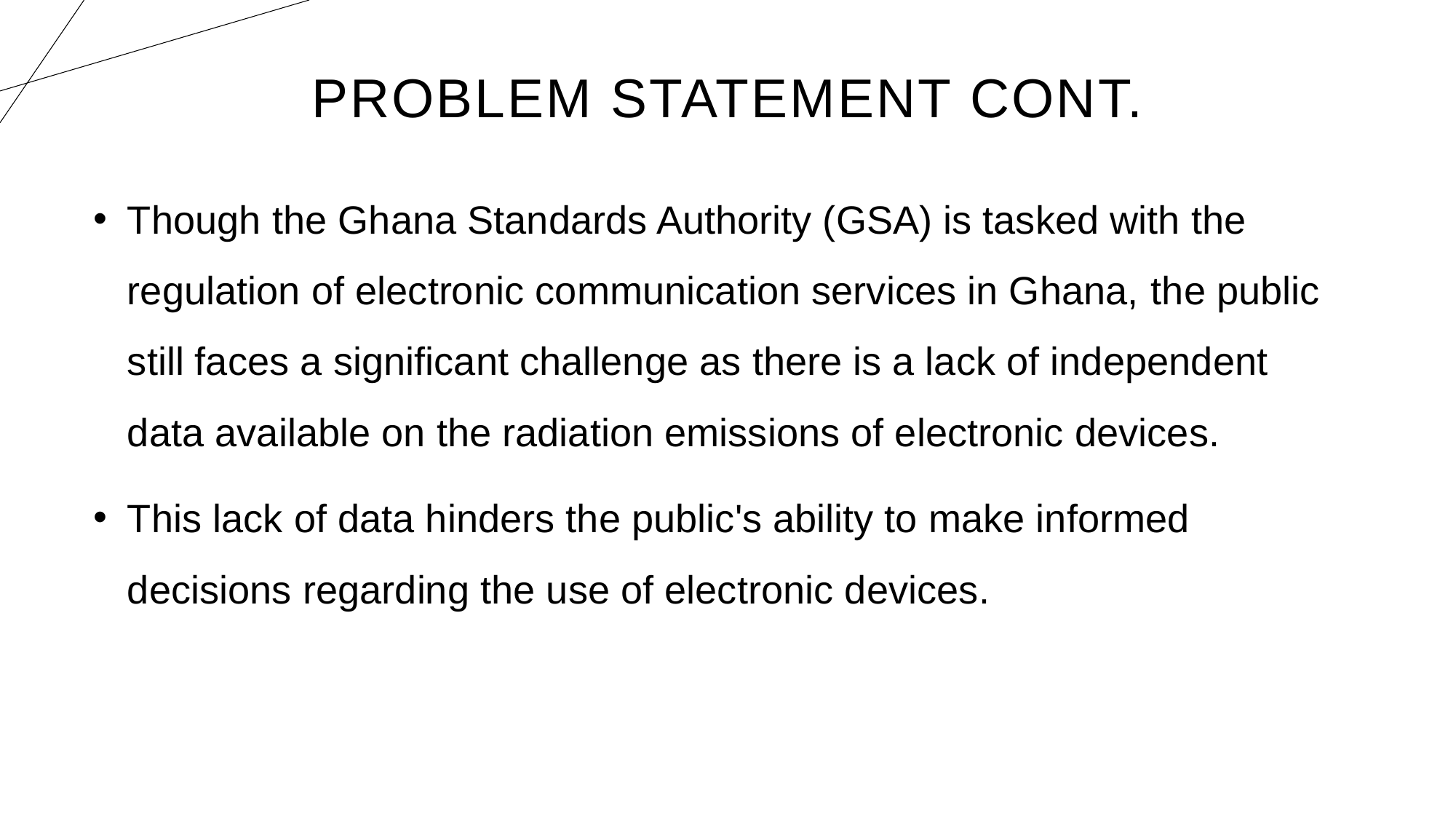

# PROBLEM STATEMENT CONT.

Though the Ghana Standards Authority (GSA) is tasked with the regulation of electronic communication services in Ghana, the public still faces a significant challenge as there is a lack of independent data available on the radiation emissions of electronic devices.
This lack of data hinders the public's ability to make informed decisions regarding the use of electronic devices.
7